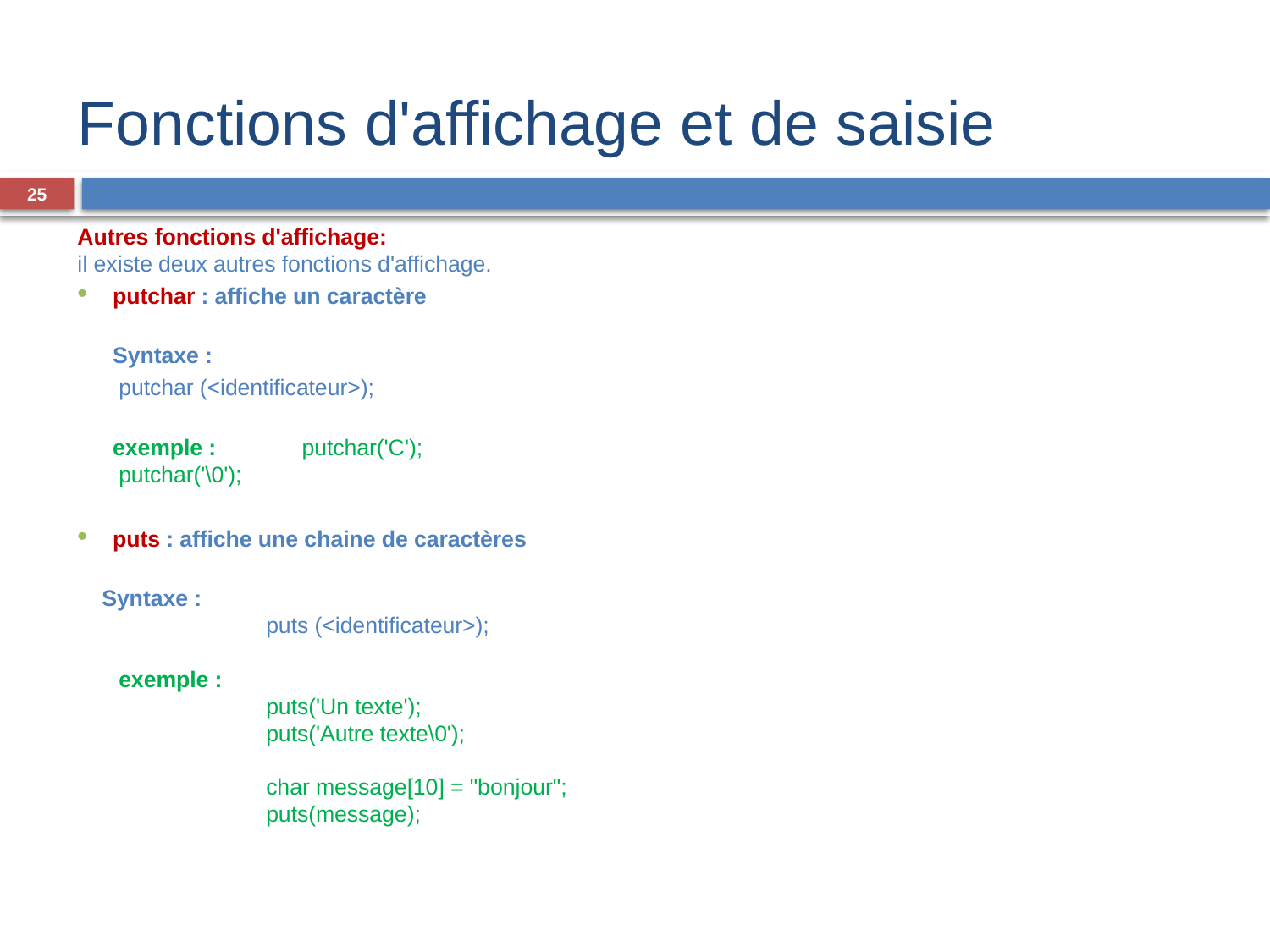

# Fonctions d'affichage et de saisie
25
Autres fonctions d'affichage:
il existe deux autres fonctions d'affichage.
putchar : affiche un caractère
Syntaxe :
			 putchar (<identificateur>);
exemple :              putchar('C');
		 putchar('\0');

puts : affiche une chaine de caractères
    Syntaxe :
                         puts (<identificateur>);
 exemple :
                         puts('Un texte');
                         puts('Autre texte\0');
                         char message[10] = "bonjour";
                         puts(message);